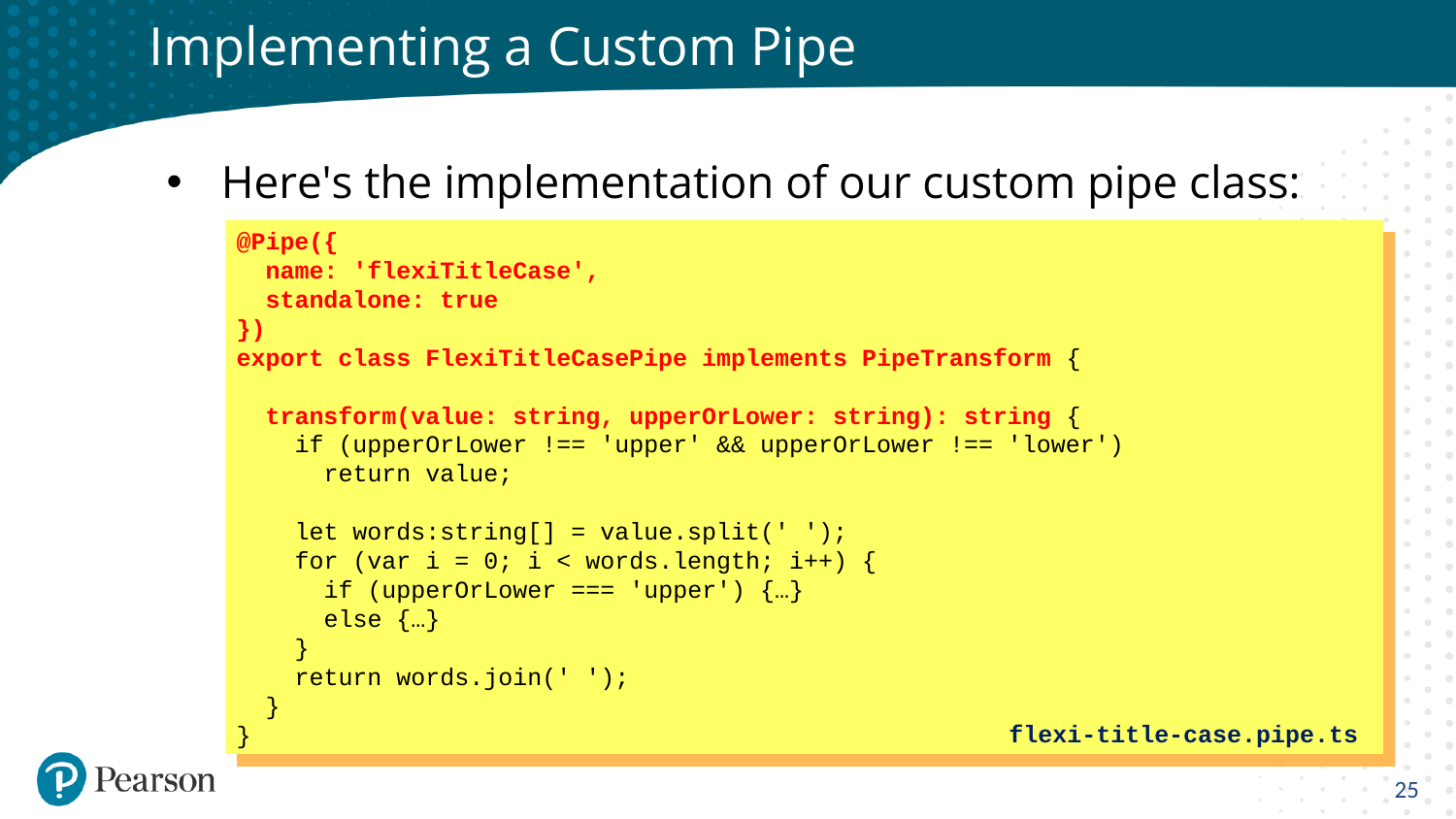

# Implementing a Custom Pipe
Here's the implementation of our custom pipe class:
@Pipe({
  name: 'flexiTitleCase',
  standalone: true
})
export class FlexiTitleCasePipe implements PipeTransform {

  transform(value: string, upperOrLower: string): string {
    if (upperOrLower !== 'upper' && upperOrLower !== 'lower')
      return value;

    let words:string[] = value.split(' ');
    for (var i = 0; i < words.length; i++) {
      if (upperOrLower === 'upper') {…}
      else {…}
    }
    return words.join(' ');
  }
}
flexi-title-case.pipe.ts
25